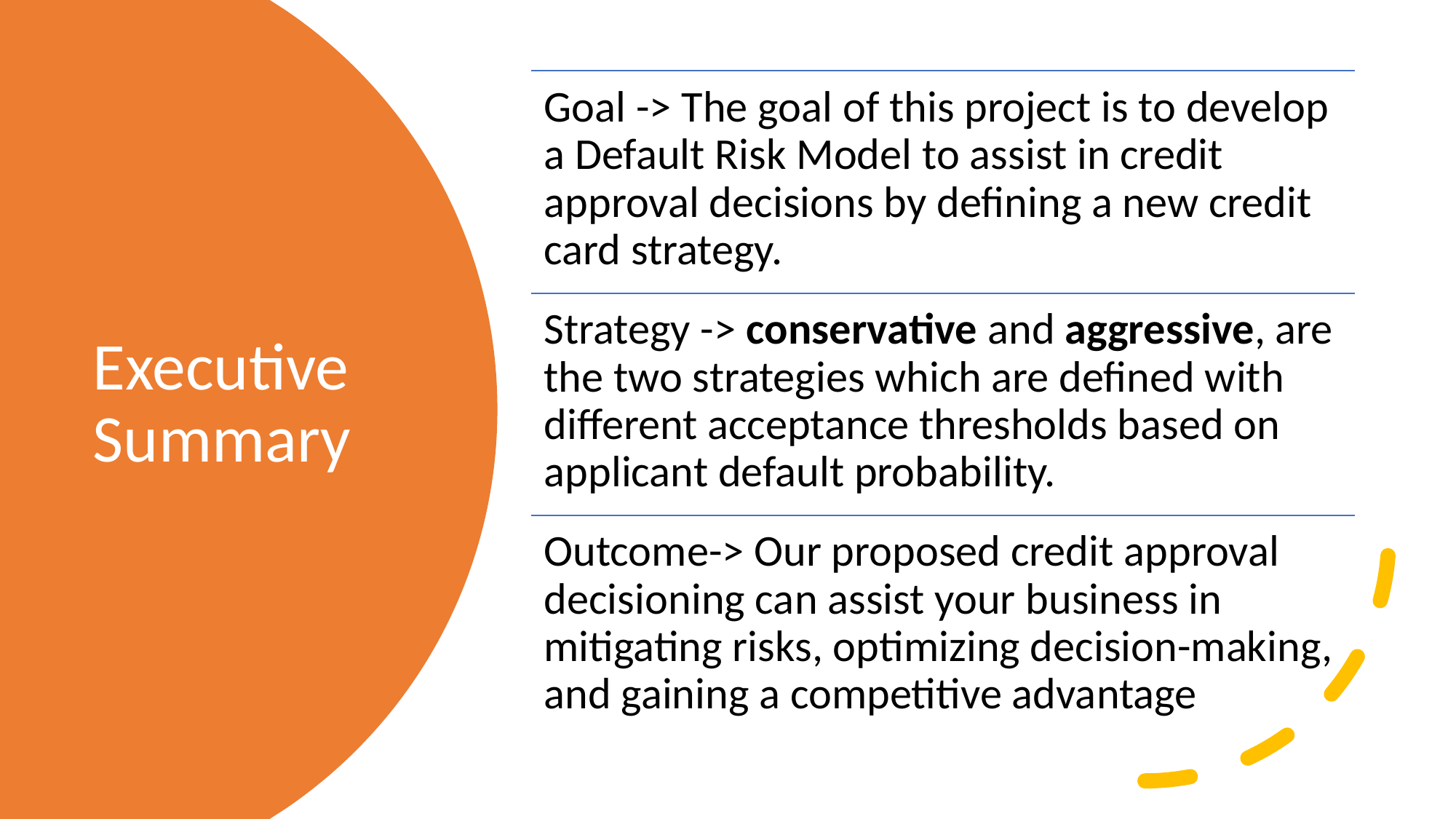

Goal -> The goal of this project is to develop a Default Risk Model to assist in credit approval decisions by defining a new credit card strategy.

Strategy -> conservative and aggressive, are the two strategies which are defined with different acceptance thresholds based on applicant default probability.

Outcome-> Our proposed credit approval decisioning can assist your business in mitigating risks, optimizing decision-making, and gaining a competitive advantage
# Executive Summary